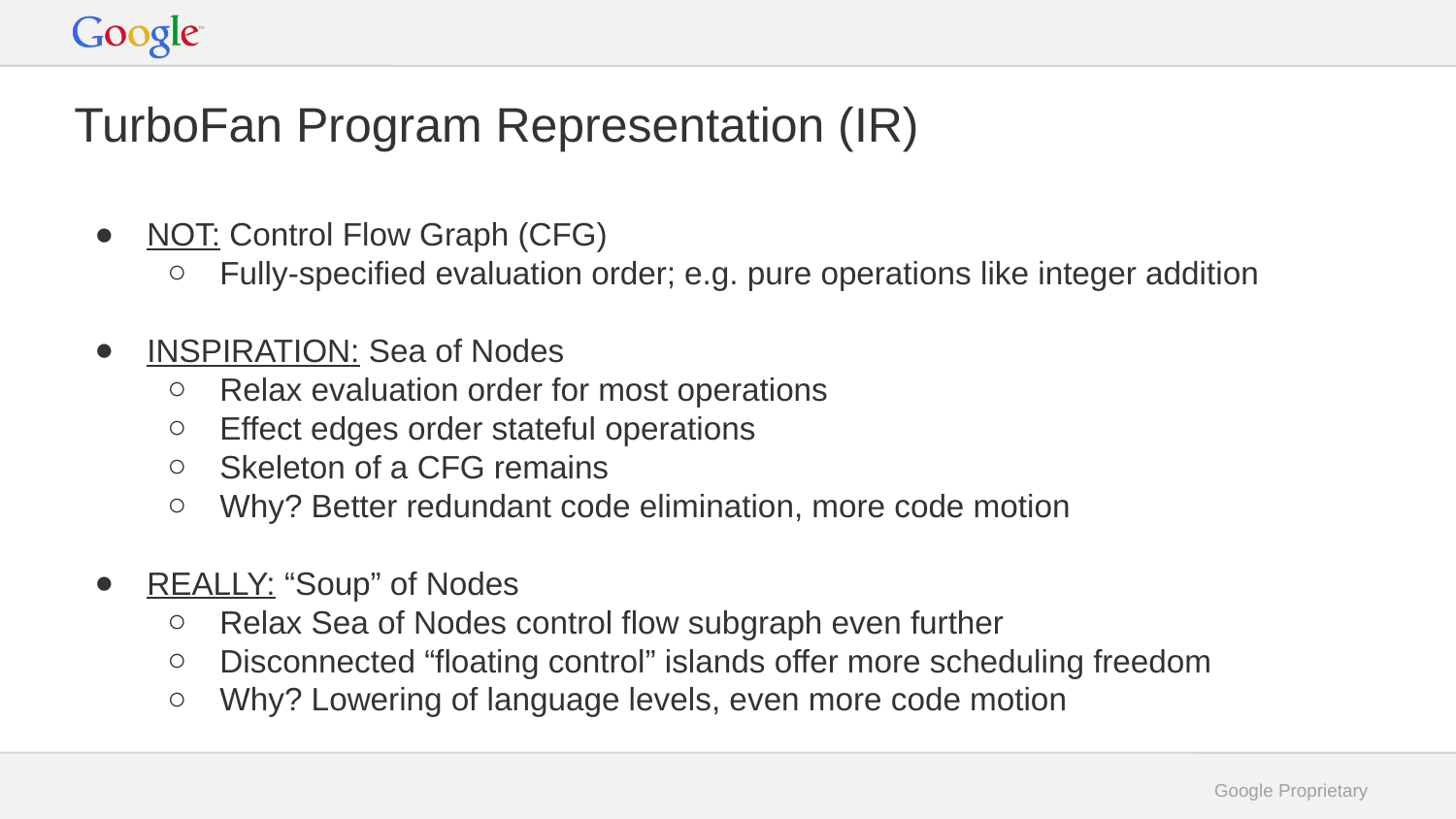

# TurboFan Program Representation (IR)
NOT: Control Flow Graph (CFG)
Fully-specified evaluation order; e.g. pure operations like integer addition

INSPIRATION: Sea of Nodes
Relax evaluation order for most operations
Effect edges order stateful operations
Skeleton of a CFG remains
Why? Better redundant code elimination, more code motion

REALLY: “Soup” of Nodes
Relax Sea of Nodes control flow subgraph even further
Disconnected “floating control” islands offer more scheduling freedom
Why? Lowering of language levels, even more code motion